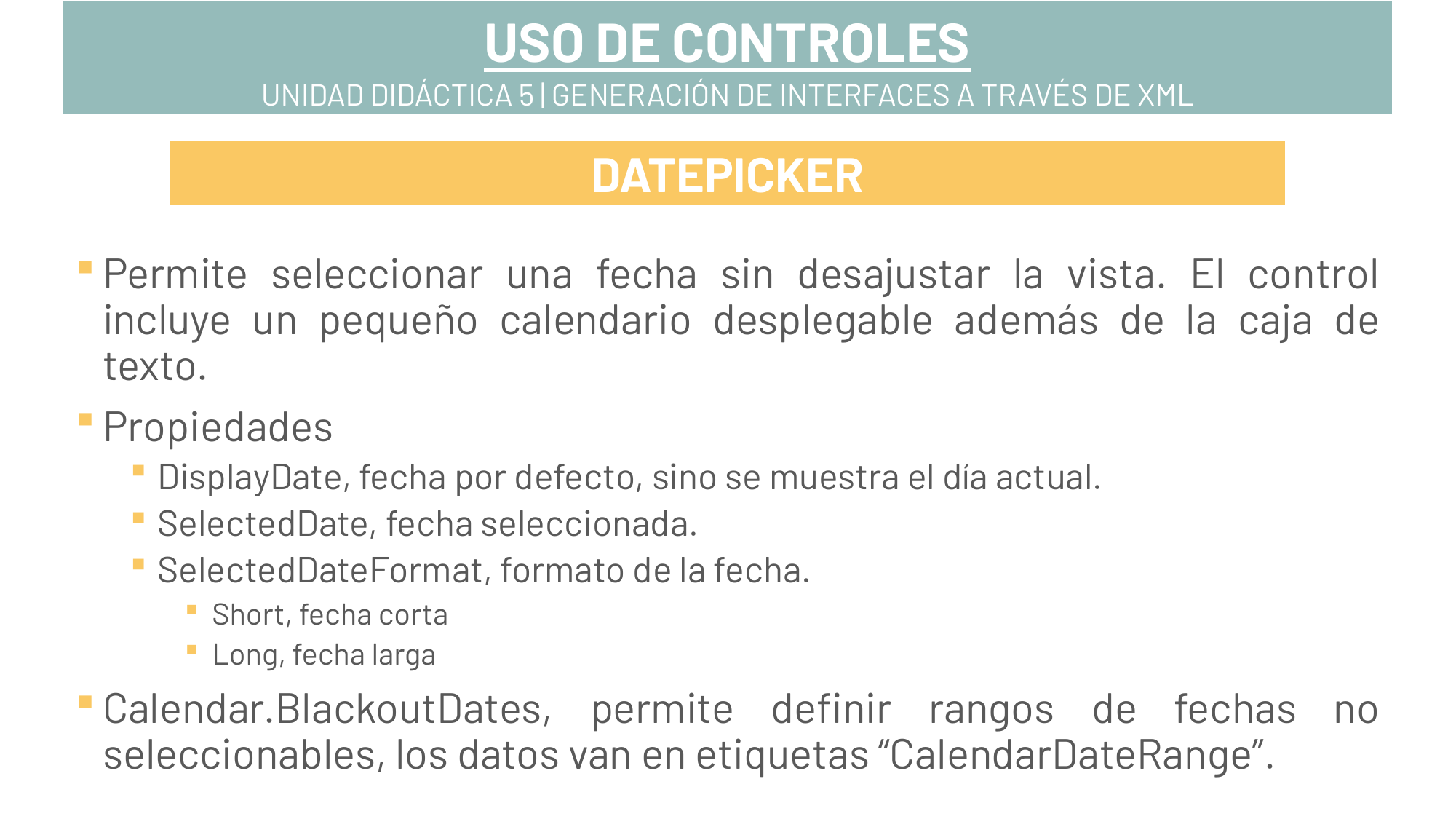

USO DE CONTROLES
UNIDAD DIDÁCTICA 5 | GENERACIÓN DE INTERFACES A TRAVÉS DE XML
DATEPICKER

Permite seleccionar una fecha sin desajustar la vista. El control incluye un pequeño calendario desplegable además de la caja de texto.
Propiedades
DisplayDate, fecha por defecto, sino se muestra el día actual.
SelectedDate, fecha seleccionada.
SelectedDateFormat, formato de la fecha.
Short, fecha corta
Long, fecha larga
Calendar.BlackoutDates, permite definir rangos de fechas no seleccionables, los datos van en etiquetas “CalendarDateRange”.